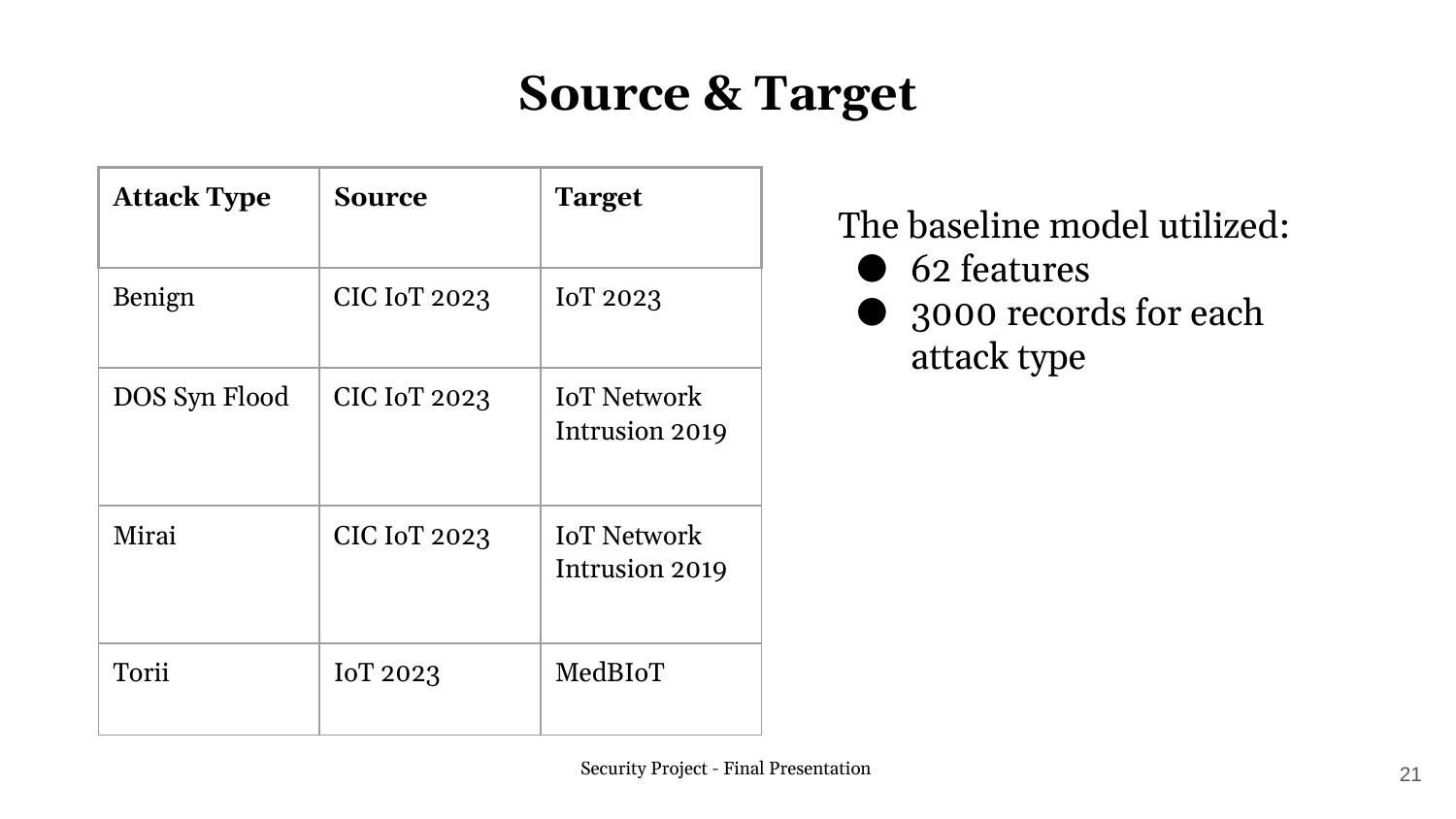

Source & Target
| Attack Type | Source | Target |
| --- | --- | --- |
| Benign | CIC IoT 2023 | IoT 2023 |
| DOS Syn Flood | CIC IoT 2023 | IoT Network Intrusion 2019 |
| Mirai | CIC IoT 2023 | IoT Network Intrusion 2019 |
| Torii | IoT 2023 | MedBIoT |
The baseline model utilized:
62 features
3000 records for each attack type
21
Security Project - Final Presentation